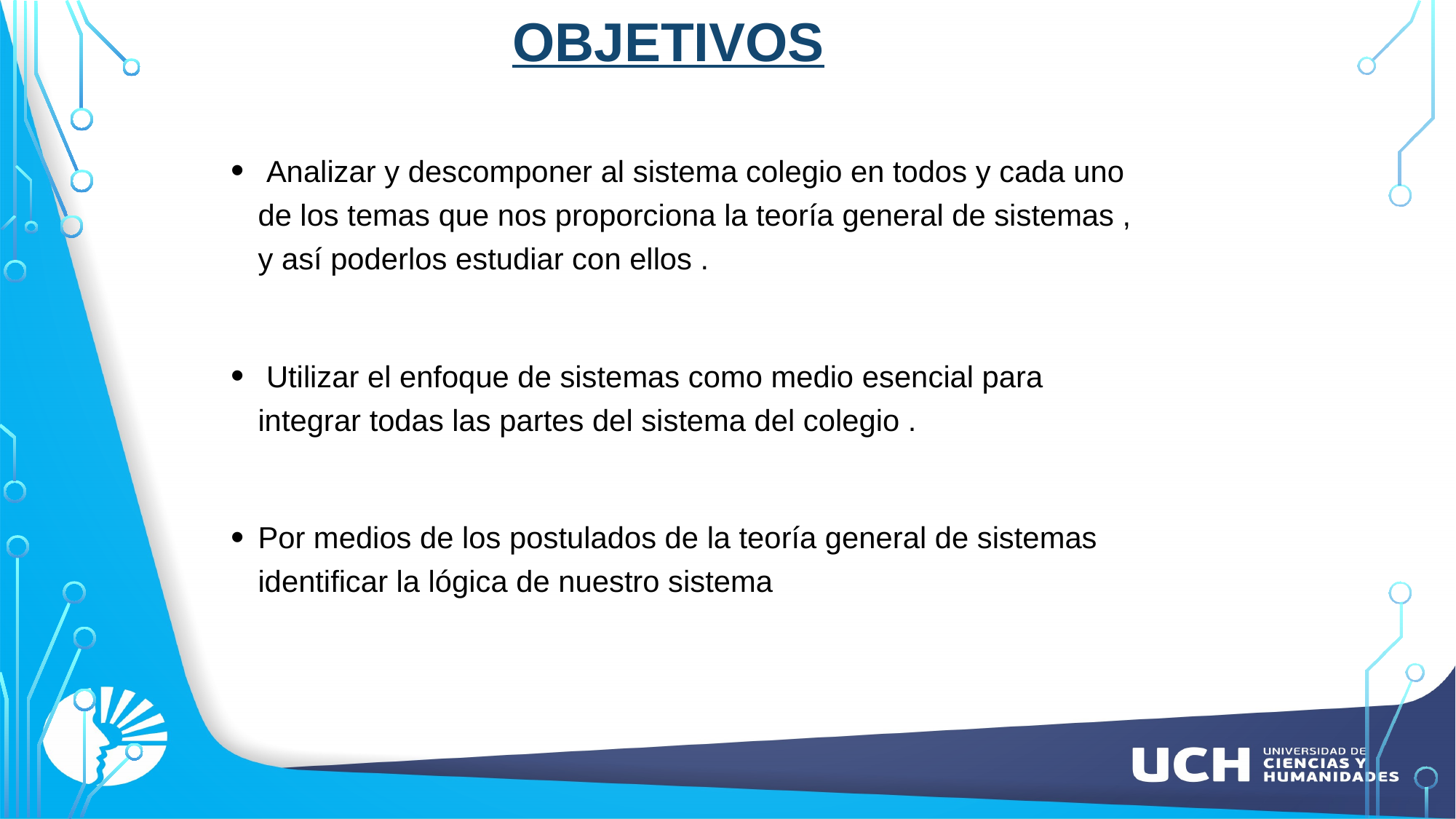

# objetivos
 Analizar y descomponer al sistema colegio en todos y cada uno de los temas que nos proporciona la teoría general de sistemas , y así poderlos estudiar con ellos .

 Utilizar el enfoque de sistemas como medio esencial para integrar todas las partes del sistema del colegio .

Por medios de los postulados de la teoría general de sistemas identificar la lógica de nuestro sistema